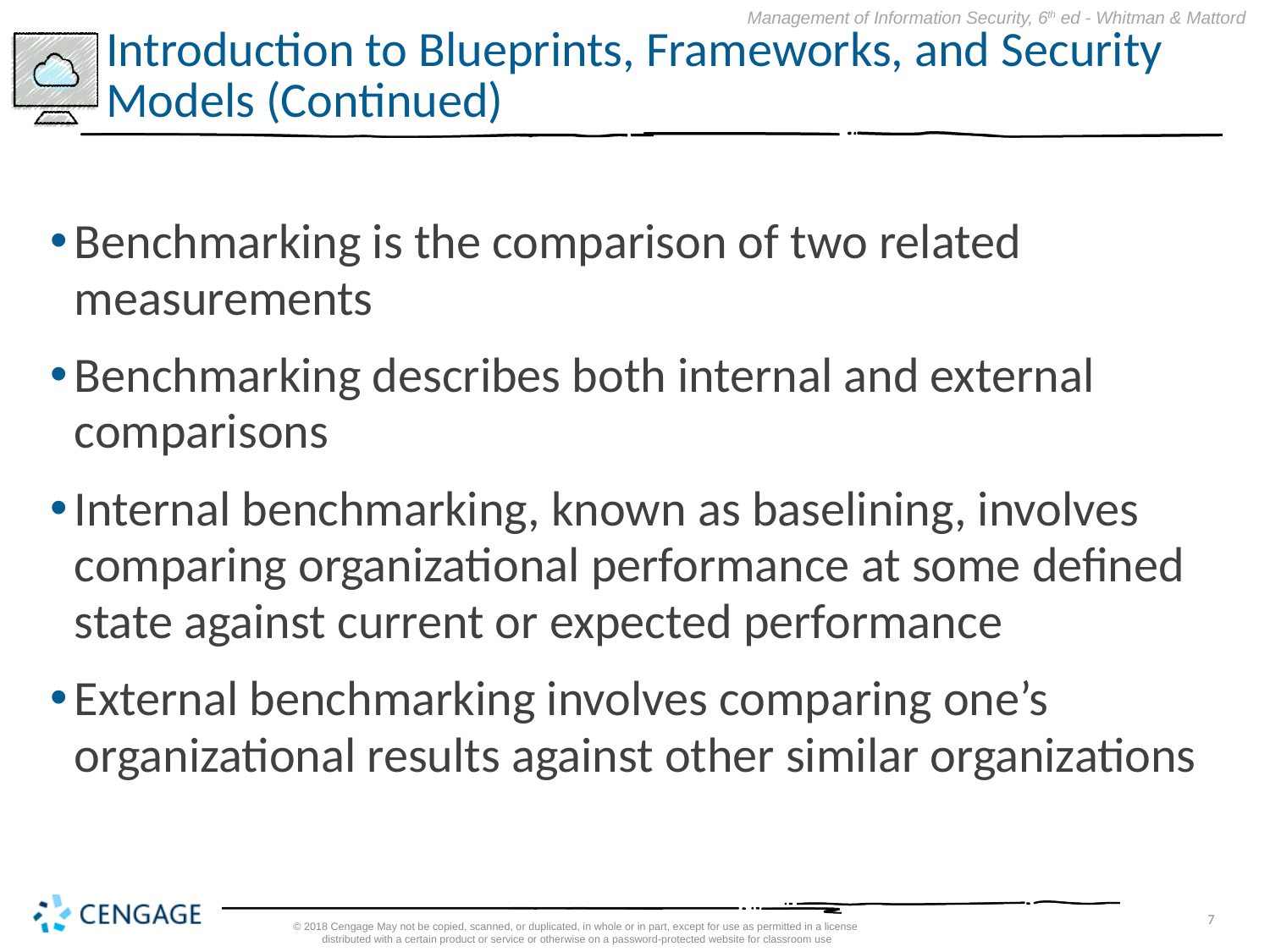

# Introduction to Blueprints, Frameworks, and Security Models (Continued)
Benchmarking is the comparison of two related measurements
Benchmarking describes both internal and external comparisons
Internal benchmarking, known as baselining, involves comparing organizational performance at some defined state against current or expected performance
External benchmarking involves comparing one’s organizational results against other similar organizations